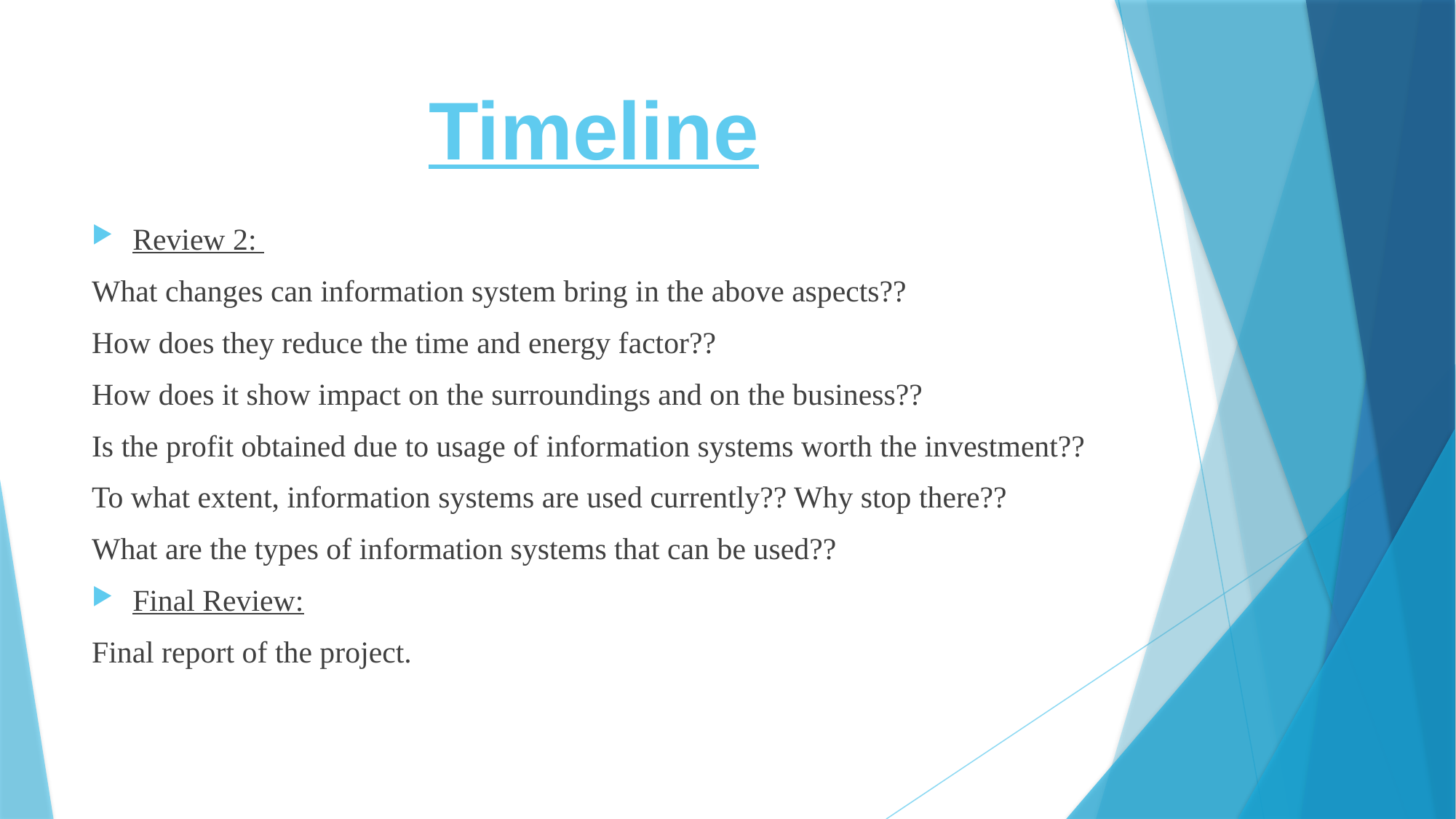

# Timeline
Review 2:
What changes can information system bring in the above aspects??
How does they reduce the time and energy factor??
How does it show impact on the surroundings and on the business??
Is the profit obtained due to usage of information systems worth the investment??
To what extent, information systems are used currently?? Why stop there??
What are the types of information systems that can be used??
Final Review:
Final report of the project.